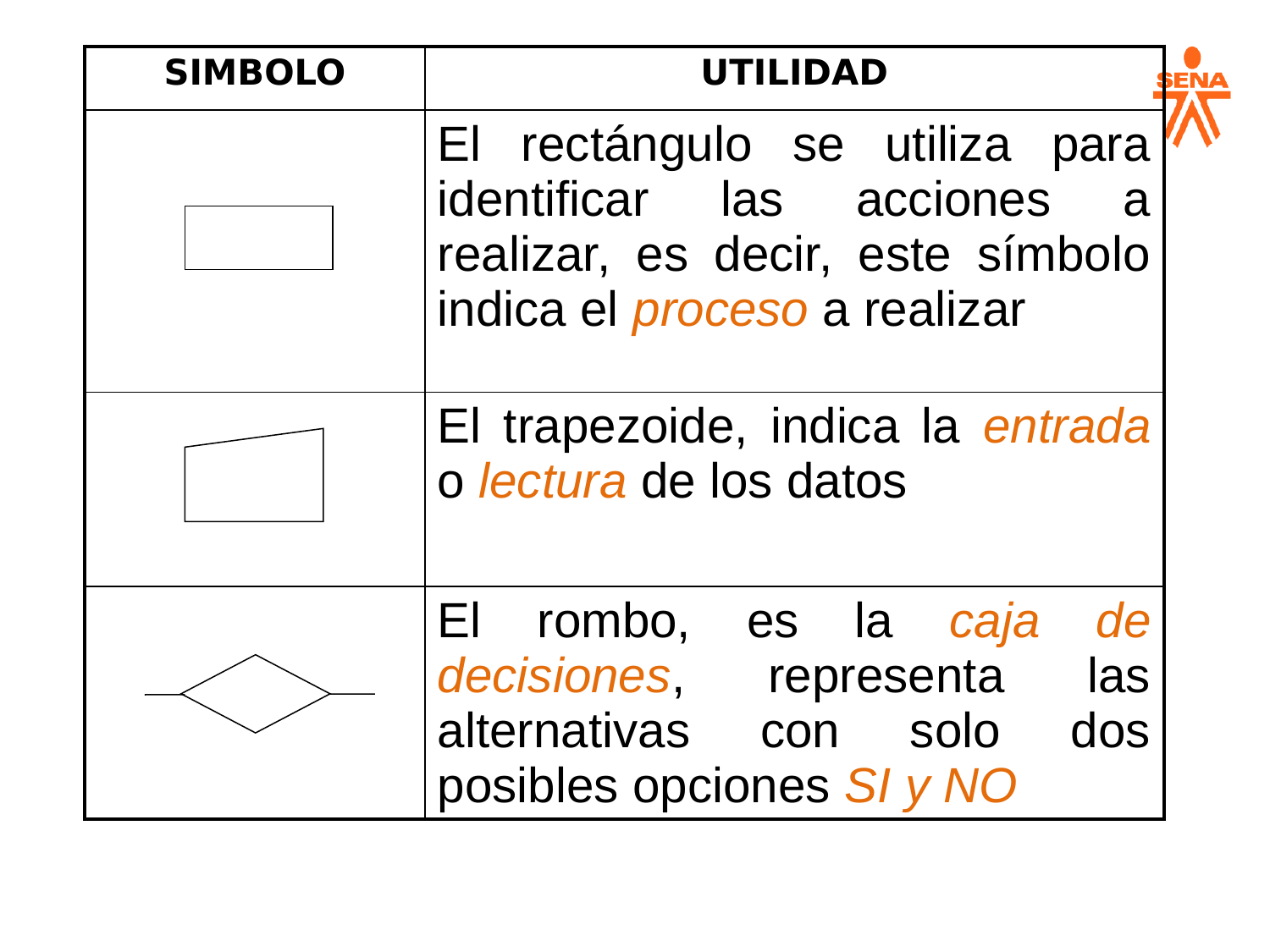

| SIMBOLO | UTILIDAD |
| --- | --- |
|  | El rectángulo se utiliza para identificar las acciones a realizar, es decir, este símbolo indica el proceso a realizar |
|  | El trapezoide, indica la entrada o lectura de los datos |
|  | El rombo, es la caja de decisiones, representa las alternativas con solo dos posibles opciones SI y NO |